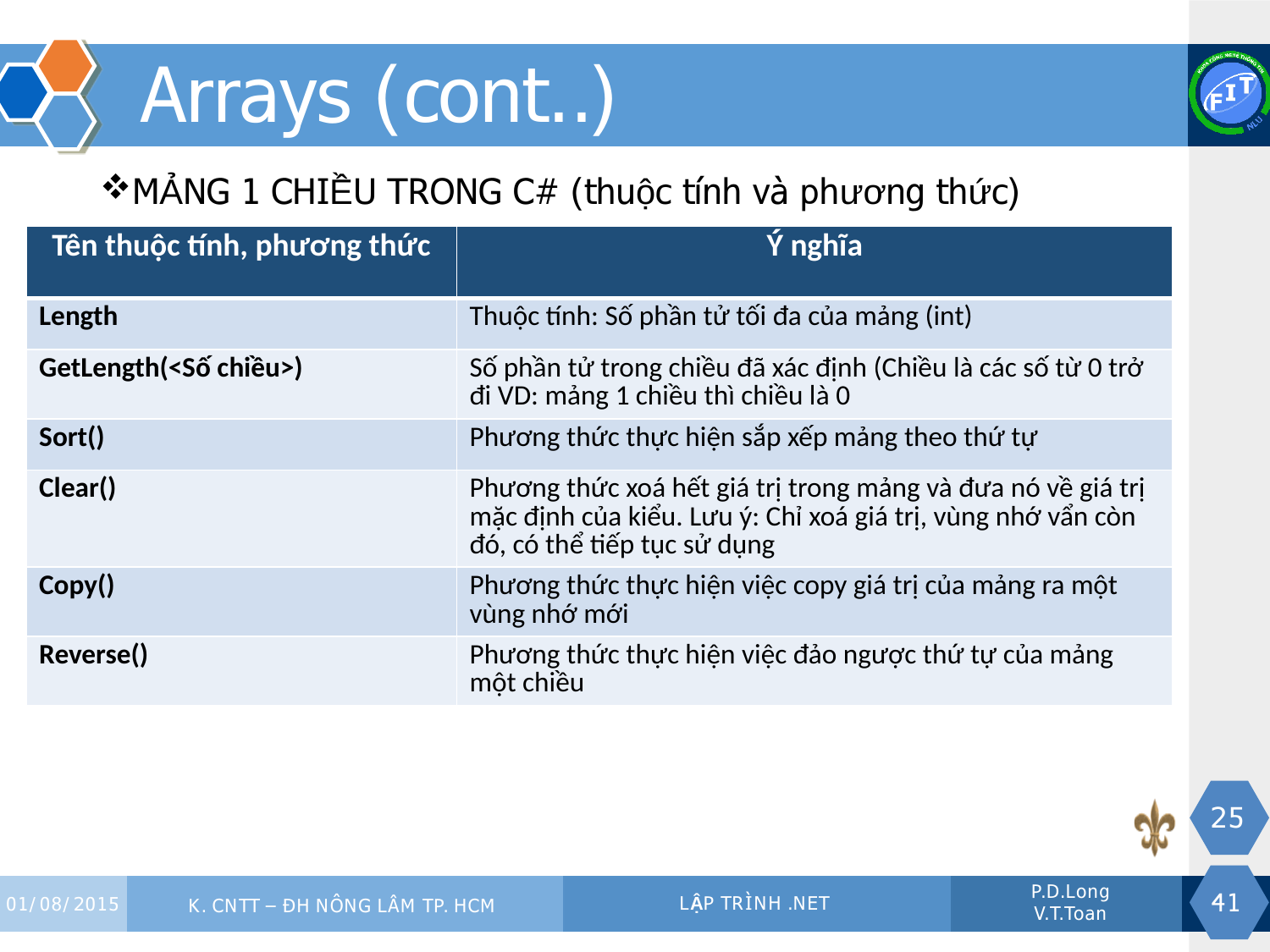

# Arrays (cont..)
MẢNG 1 CHIỀU TRONG C# (thuộc tính và phương thức)

| Tên thuộc tính, phương thức | Ý nghĩa |
| --- | --- |
| Length | Thuộc tính: Số phần tử tối đa của mảng (int) |
| GetLength(<Số chiều>) | Số phần tử trong chiều đã xác định (Chiều là các số từ 0 trở đi VD: mảng 1 chiều thì chiều là 0 |
| Sort() | Phương thức thực hiện sắp xếp mảng theo thứ tự |
| Clear() | Phương thức xoá hết giá trị trong mảng và đưa nó về giá trị mặc định của kiểu. Lưu ý: Chỉ xoá giá trị, vùng nhớ vẩn còn đó, có thể tiếp tục sử dụng |
| Copy() | Phương thức thực hiện việc copy giá trị của mảng ra một vùng nhớ mới |
| Reverse() | Phương thức thực hiện việc đảo ngược thứ tự của mảng một chiều |
25
01/08/2015
K. CNTT – ĐH NÔNG LÂM TP. HCM